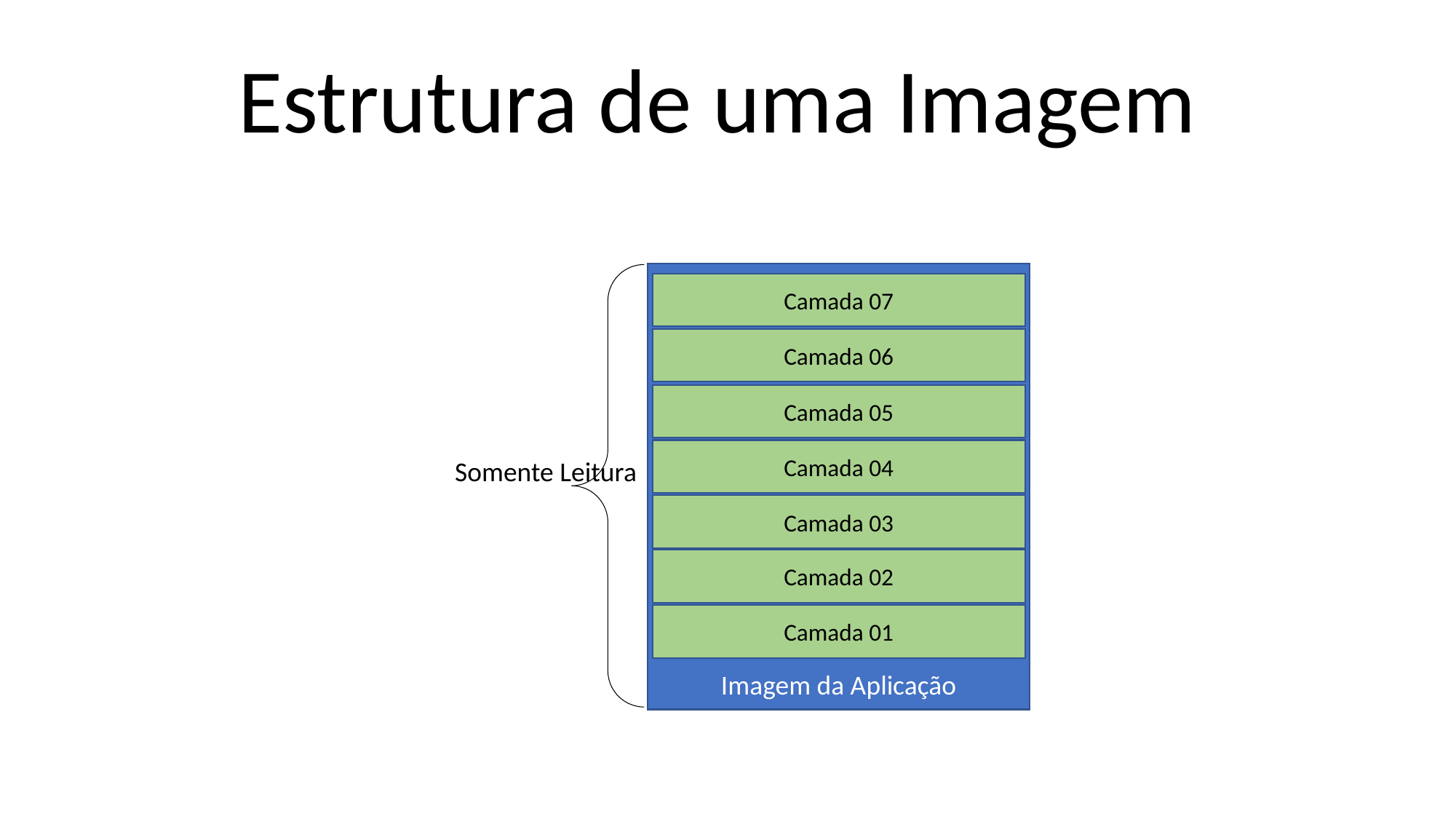

Estrutura de uma Imagem

Imagem da Aplicação

Somente Leitura
Camada 07
Camada 06
Camada 05
Camada 04
Camada 03
Camada 02
Camada 01